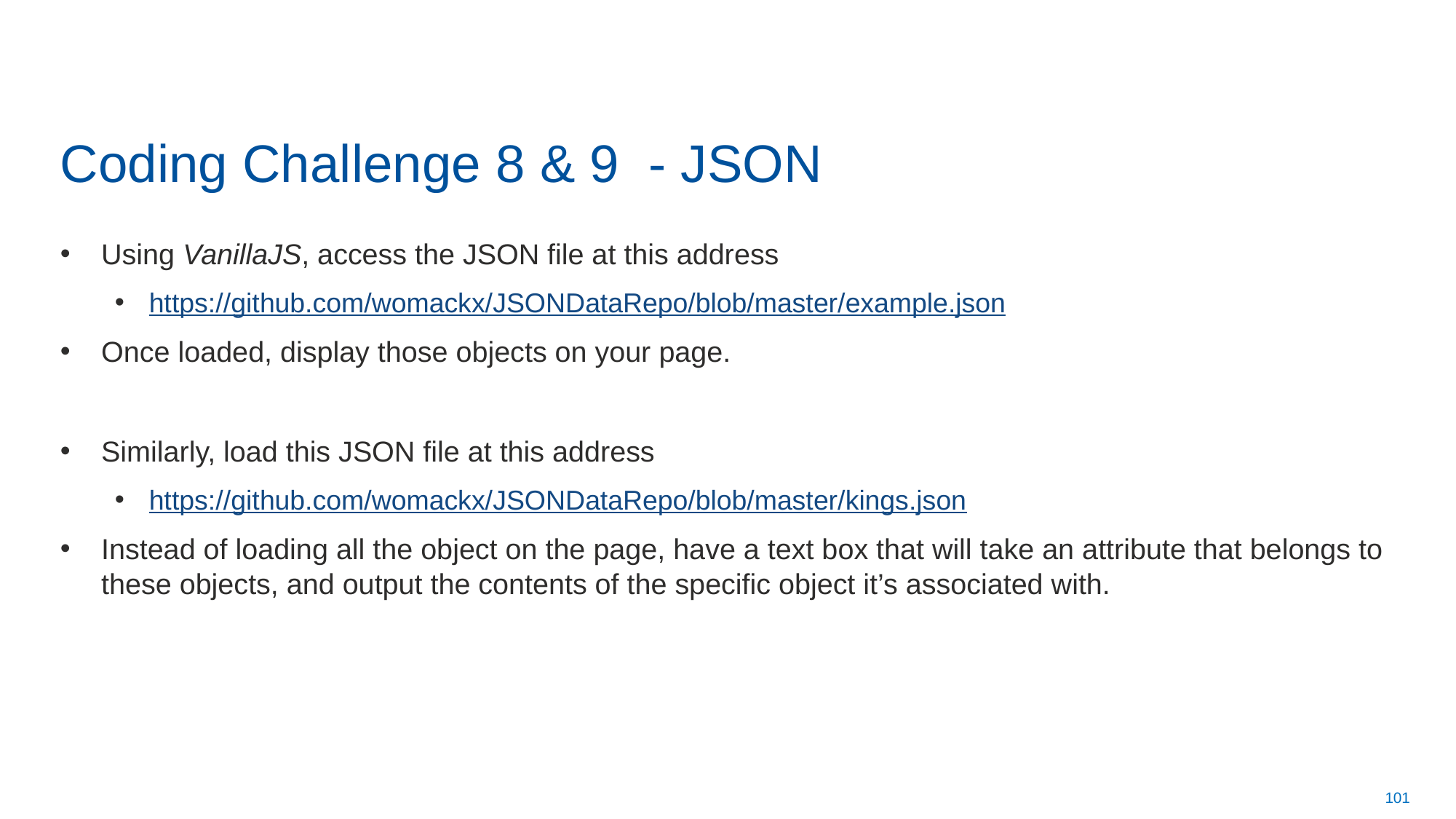

# Coding Challenge 8 & 9  - JSON
Using VanillaJS, access the JSON file at this address
https://github.com/womackx/JSONDataRepo/blob/master/example.json
Once loaded, display those objects on your page.

Similarly, load this JSON file at this address
https://github.com/womackx/JSONDataRepo/blob/master/kings.json
Instead of loading all the object on the page, have a text box that will take an attribute that belongs to these objects, and output the contents of the specific object it’s associated with.